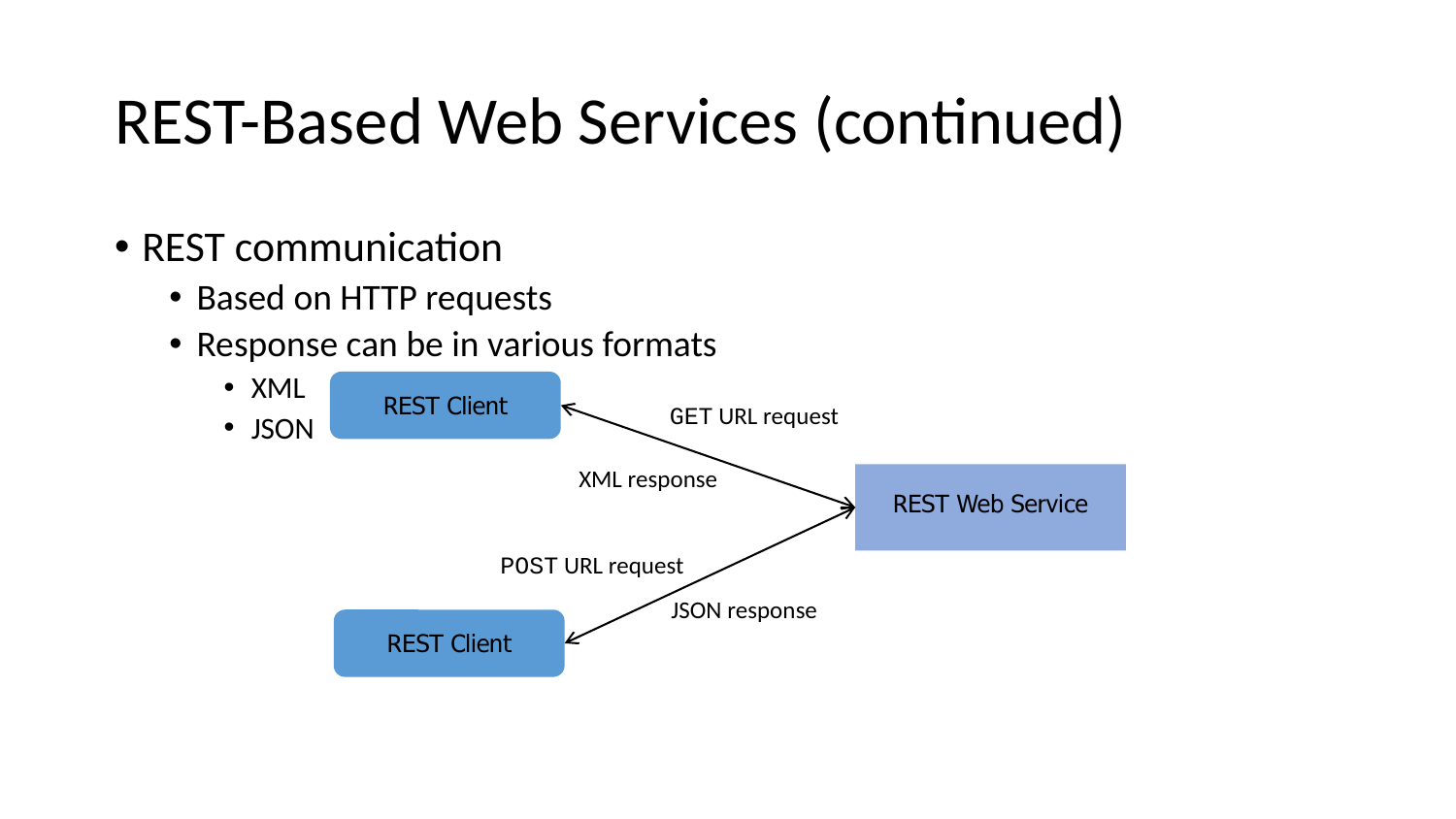

# REST-Based Web Services (continued)
REST communication
Based on HTTP requests
Response can be in various formats
XML
JSON

REST Client
GET URL request
XML response

REST Web Service
POST URL request
JSON response
REST Client